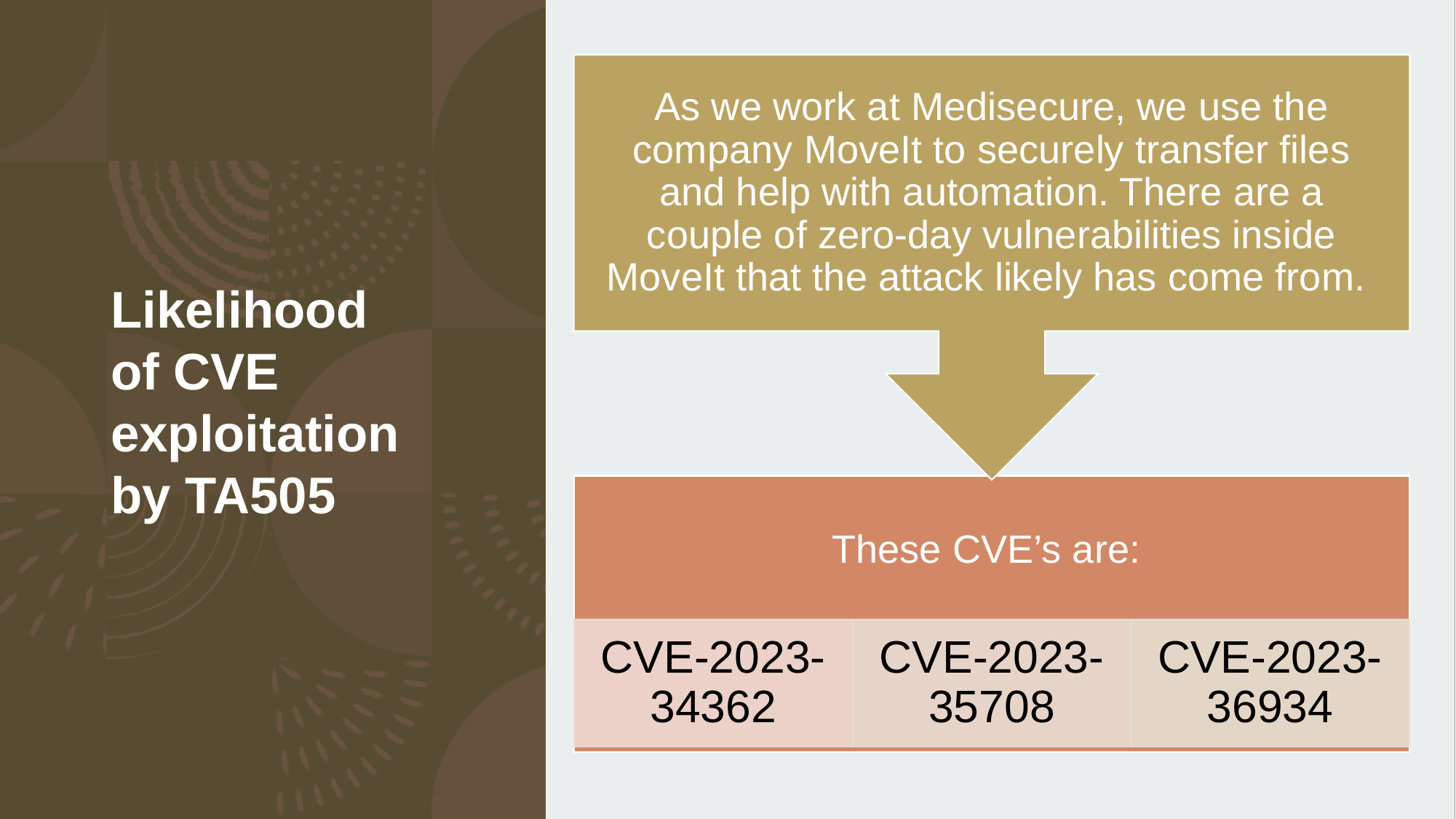

These CVE’s are:
CVE-2023-34362
CVE-2023-35708
CVE-2023-36934
As we work at Medisecure, we use the company MoveIt to securely transfer files and help with automation. There are a couple of zero-day vulnerabilities inside MoveIt that the attack likely has come from.
# Likelihood of CVE exploitation by TA505